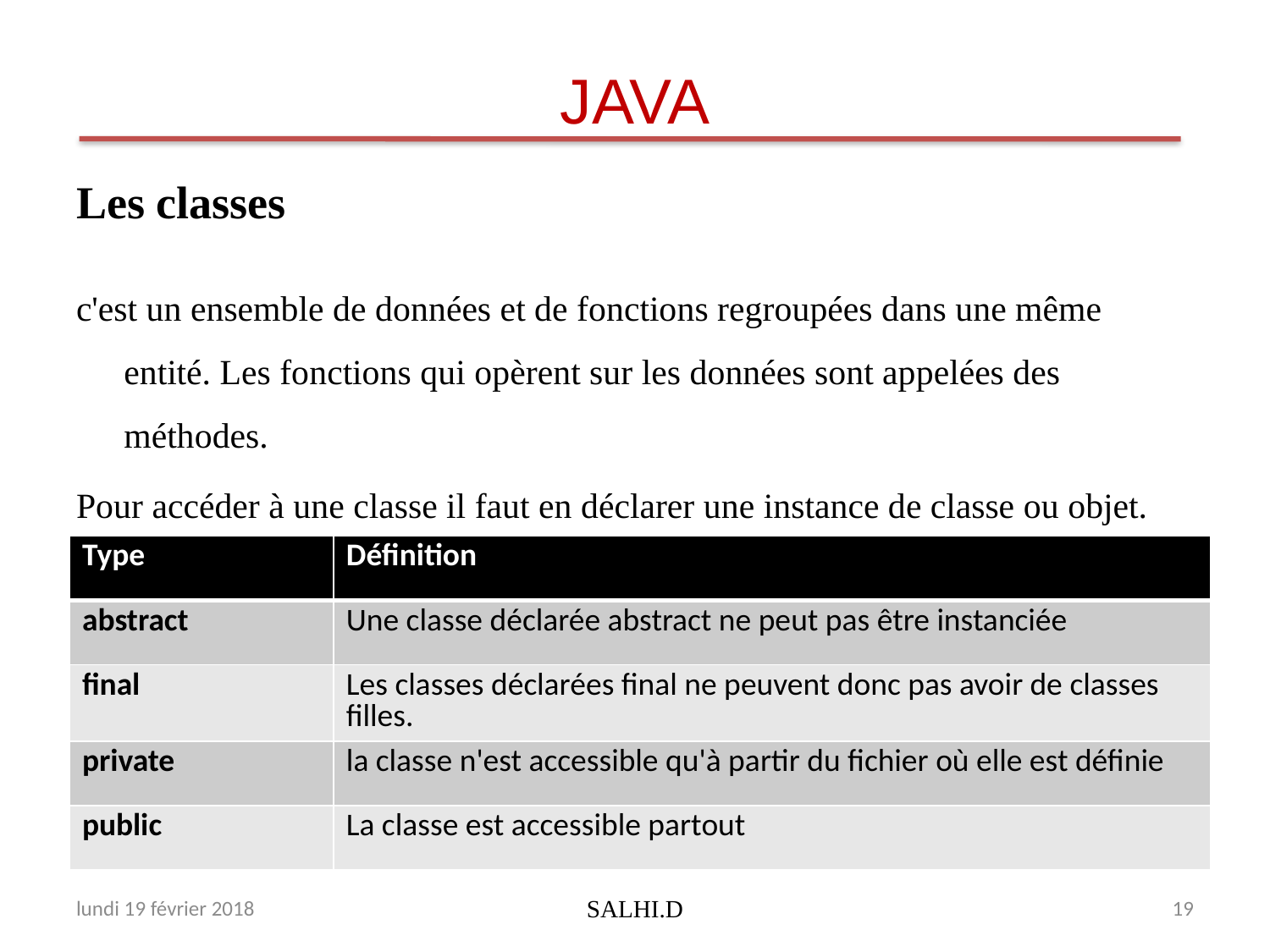

# JAVA
Les classes

c'est un ensemble de données et de fonctions regroupées dans une même entité. Les fonctions qui opèrent sur les données sont appelées des méthodes.
Pour accéder à une classe il faut en déclarer une instance de classe ou objet.
Les modificateurs de classe sont :

| Type | Définition |
| --- | --- |
| abstract | Une classe déclarée abstract ne peut pas être instanciée |
| final | Les classes déclarées final ne peuvent donc pas avoir de classes filles. |
| private | la classe n'est accessible qu'à partir du fichier où elle est définie |
| public | La classe est accessible partout |
lundi 19 février 2018
SALHI.D
19